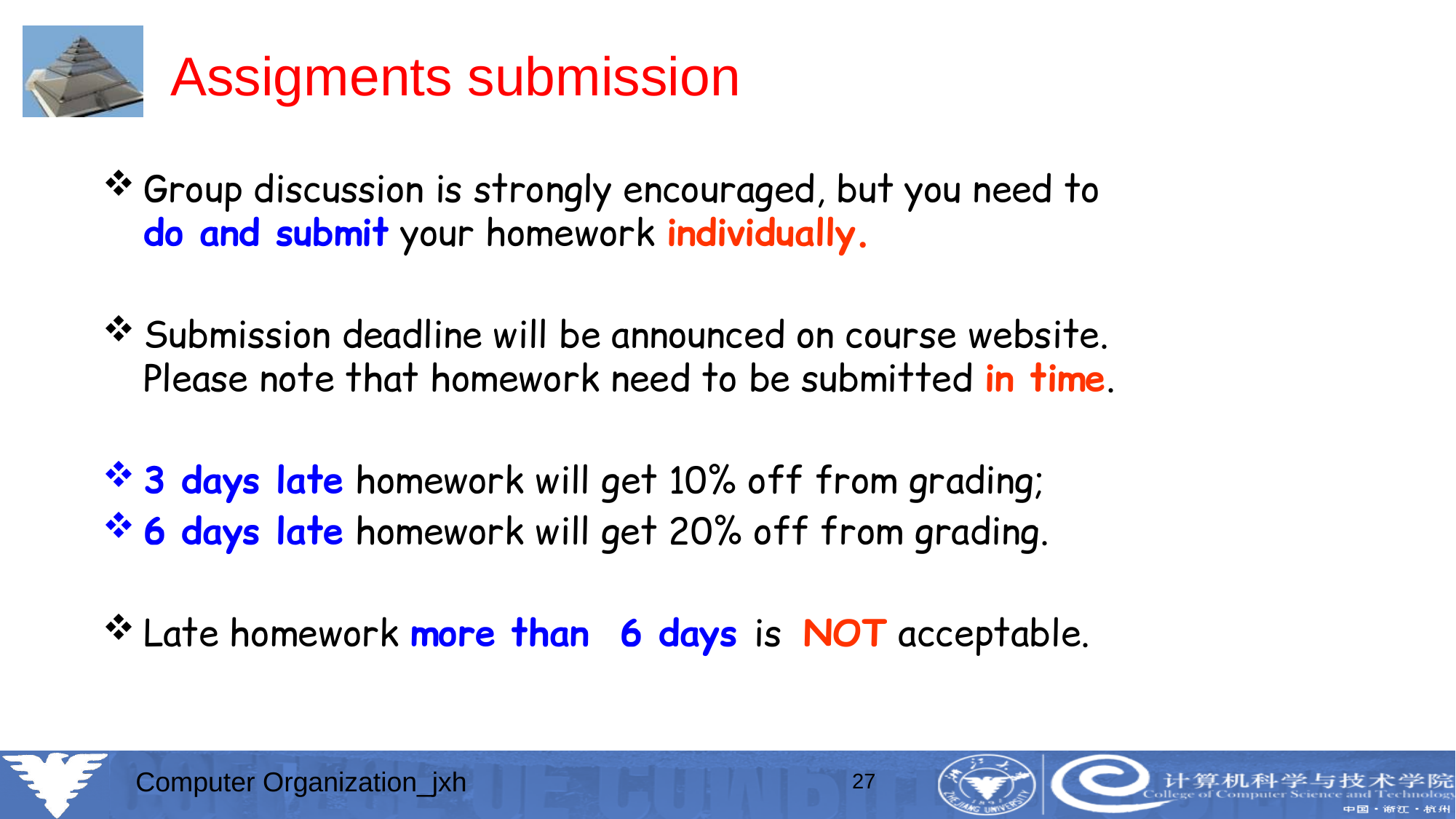

# Assigments submission
Group discussion is strongly encouraged, but you need to do and submit your homework individually.

Submission deadline will be announced on course website. Please note that homework need to be submitted in time.

3 days late homework will get 10% off from grading;
6 days late homework will get 20% off from grading.

Late homework more than  6 days is  NOT acceptable.